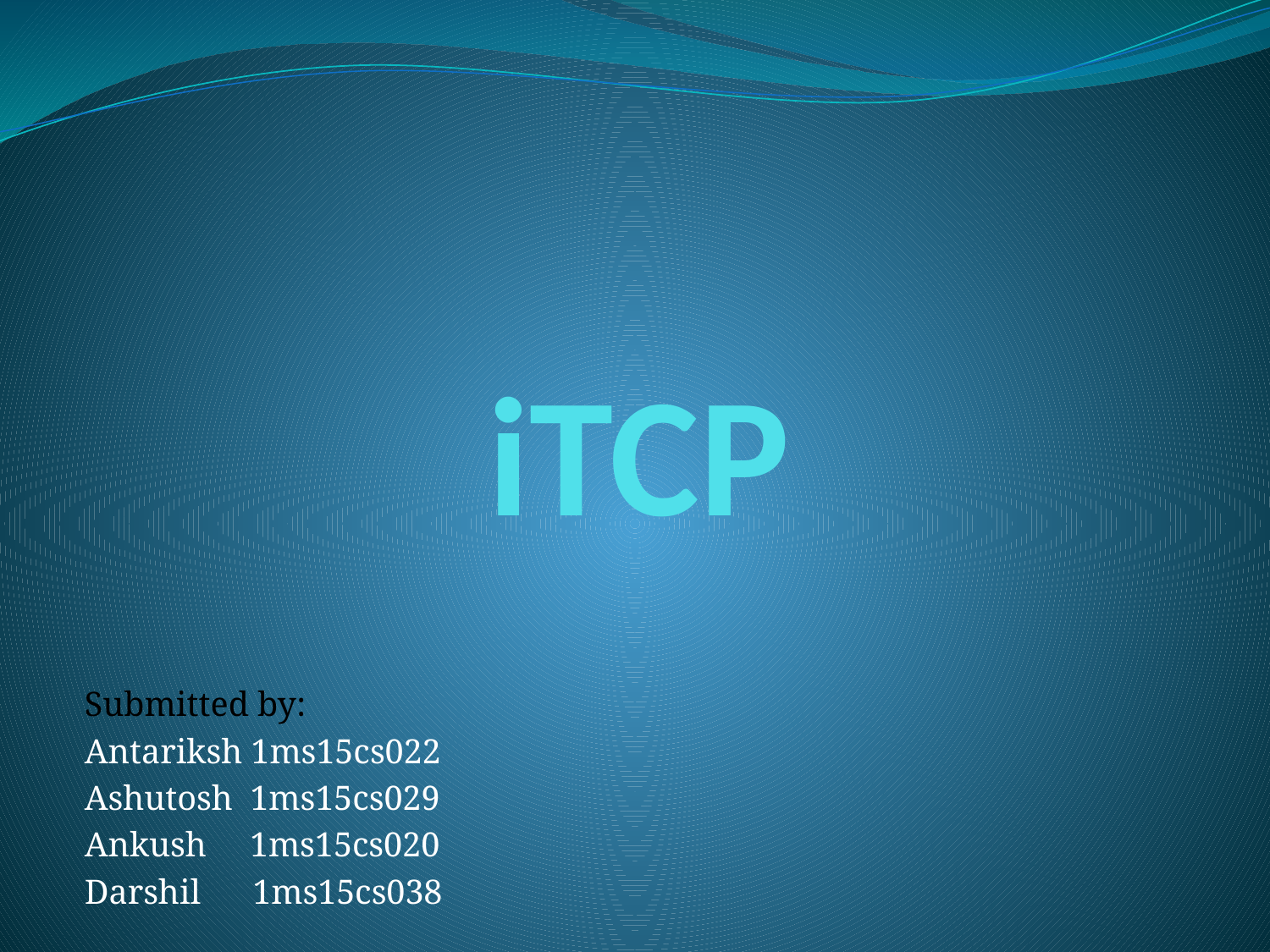

# iTCP
Submitted by:
Antariksh 1ms15cs022
Ashutosh  1ms15cs029
Ankush     1ms15cs020
Darshil      1ms15cs038